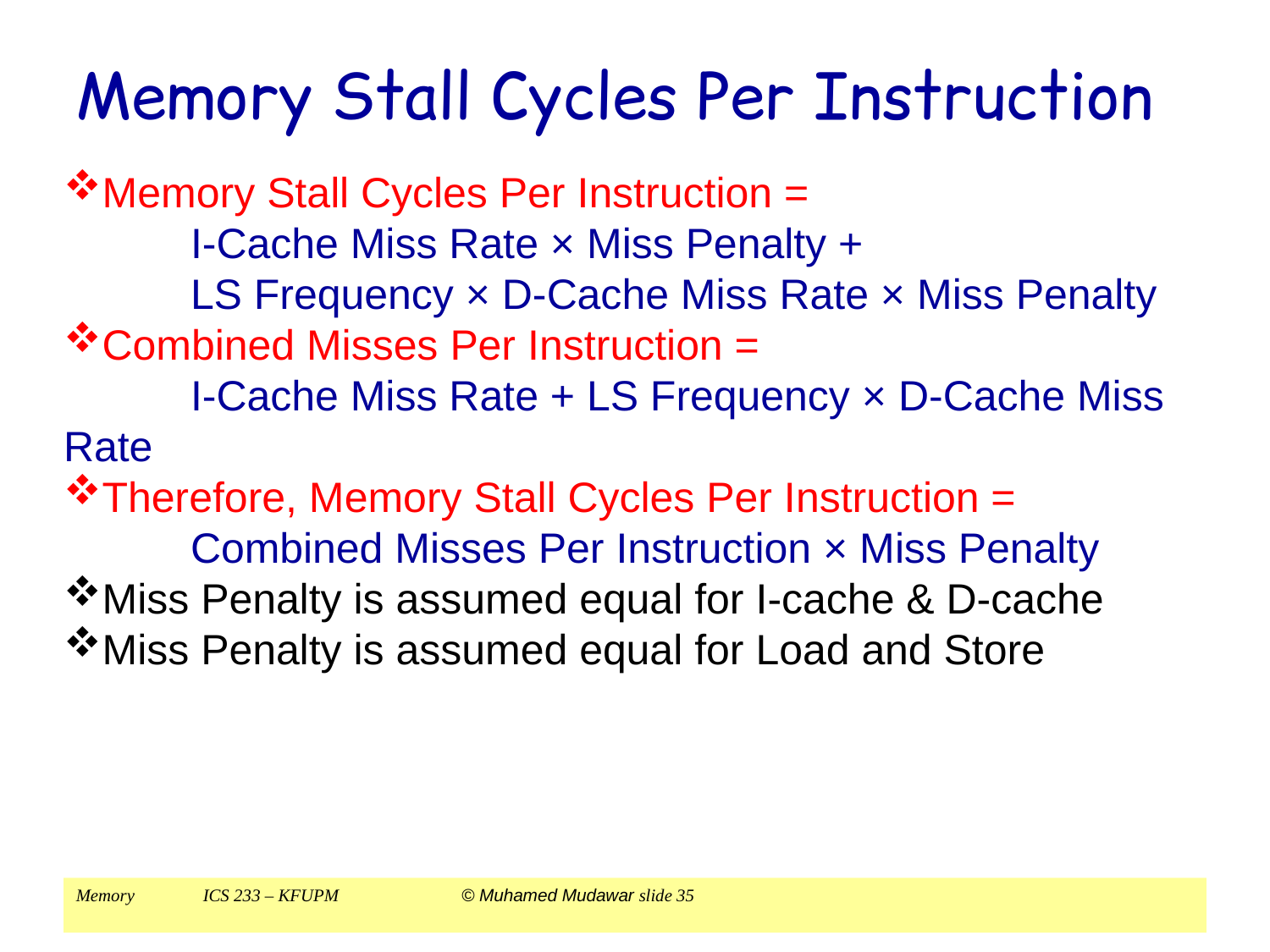

Memory Stall Cycles Per Instruction
Memory Stall Cycles Per Instruction =
	I-Cache Miss Rate × Miss Penalty +
	LS Frequency × D-Cache Miss Rate × Miss Penalty
Combined Misses Per Instruction =
	I-Cache Miss Rate + LS Frequency × D-Cache Miss Rate
Therefore, Memory Stall Cycles Per Instruction =
	Combined Misses Per Instruction × Miss Penalty
Miss Penalty is assumed equal for I-cache & D-cache
Miss Penalty is assumed equal for Load and Store